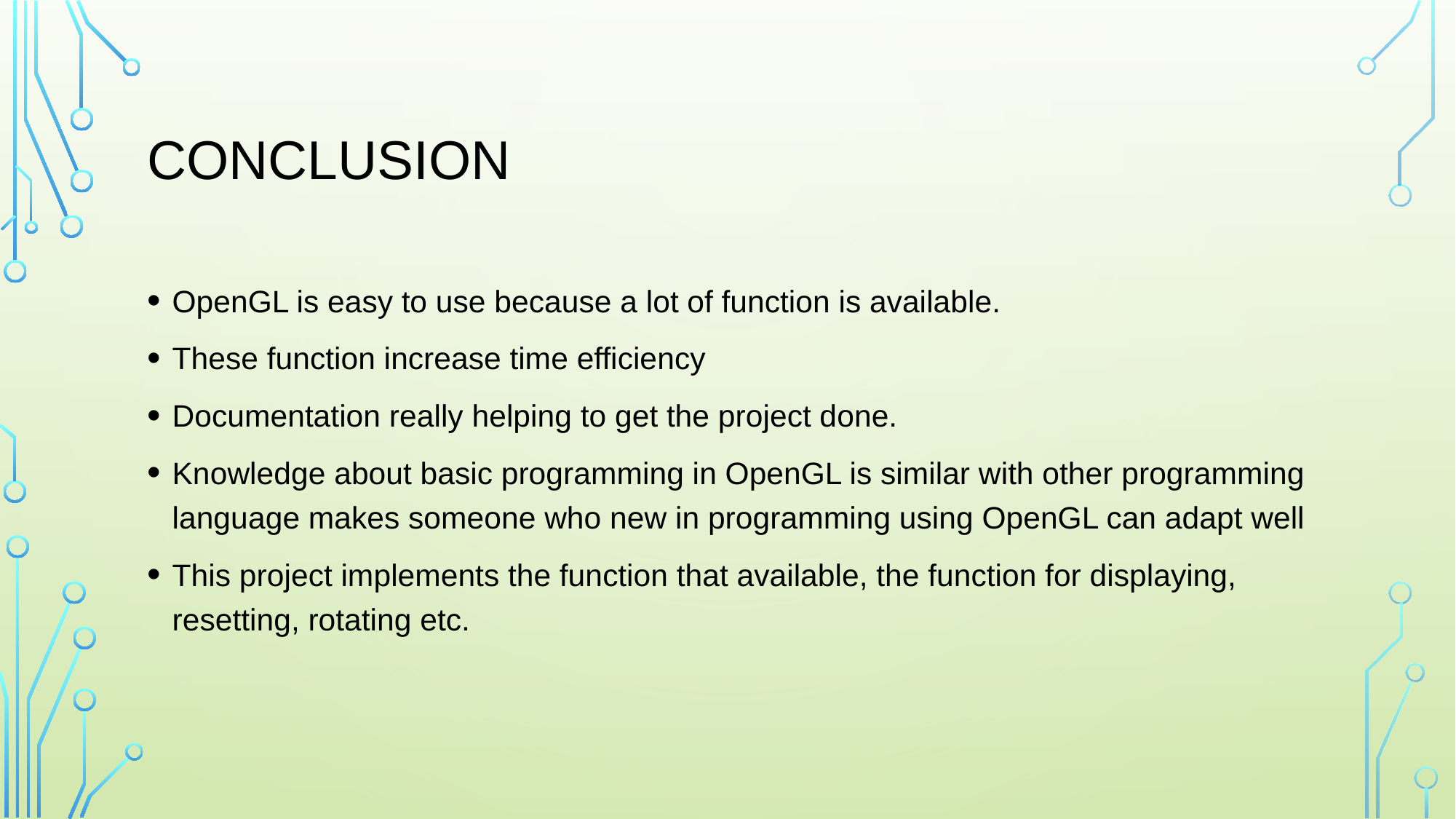

# Conclusion
OpenGL is easy to use because a lot of function is available.
These function increase time efficiency
Documentation really helping to get the project done.
Knowledge about basic programming in OpenGL is similar with other programming language makes someone who new in programming using OpenGL can adapt well
This project implements the function that available, the function for displaying, resetting, rotating etc.